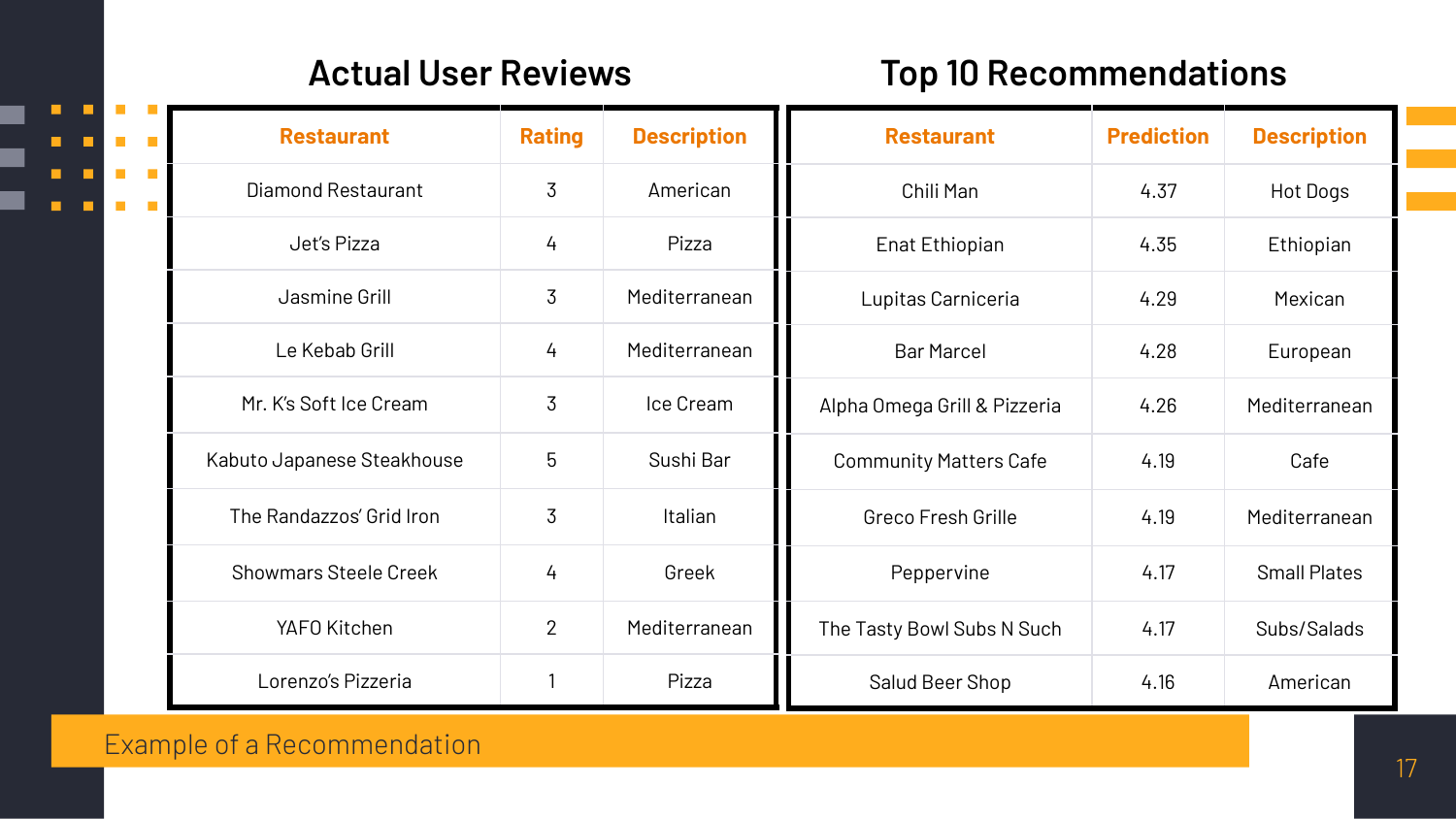

Actual User Reviews
Top 10 Recommendations
| Restaurant | Rating | Description |
| --- | --- | --- |
| Diamond Restaurant | 3 | American |
| Jet’s Pizza | 4 | Pizza |
| Jasmine Grill | 3 | Mediterranean |
| Le Kebab Grill | 4 | Mediterranean |
| Mr. K’s Soft Ice Cream | 3 | Ice Cream |
| Kabuto Japanese Steakhouse | 5 | Sushi Bar |
| The Randazzos’ Grid Iron | 3 | Italian |
| Showmars Steele Creek | 4 | Greek |
| YAFO Kitchen | 2 | Mediterranean |
| Lorenzo’s Pizzeria | 1 | Pizza |
| Restaurant | Prediction | Description |
| --- | --- | --- |
| Chili Man | 4.37 | Hot Dogs |
| Enat Ethiopian | 4.35 | Ethiopian |
| Lupitas Carniceria | 4.29 | Mexican |
| Bar Marcel | 4.28 | European |
| Alpha Omega Grill & Pizzeria | 4.26 | Mediterranean |
| Community Matters Cafe | 4.19 | Cafe |
| Greco Fresh Grille | 4.19 | Mediterranean |
| Peppervine | 4.17 | Small Plates |
| The Tasty Bowl Subs N Such | 4.17 | Subs/Salads |
| Salud Beer Shop | 4.16 | American |
Example of a Recommendation
17